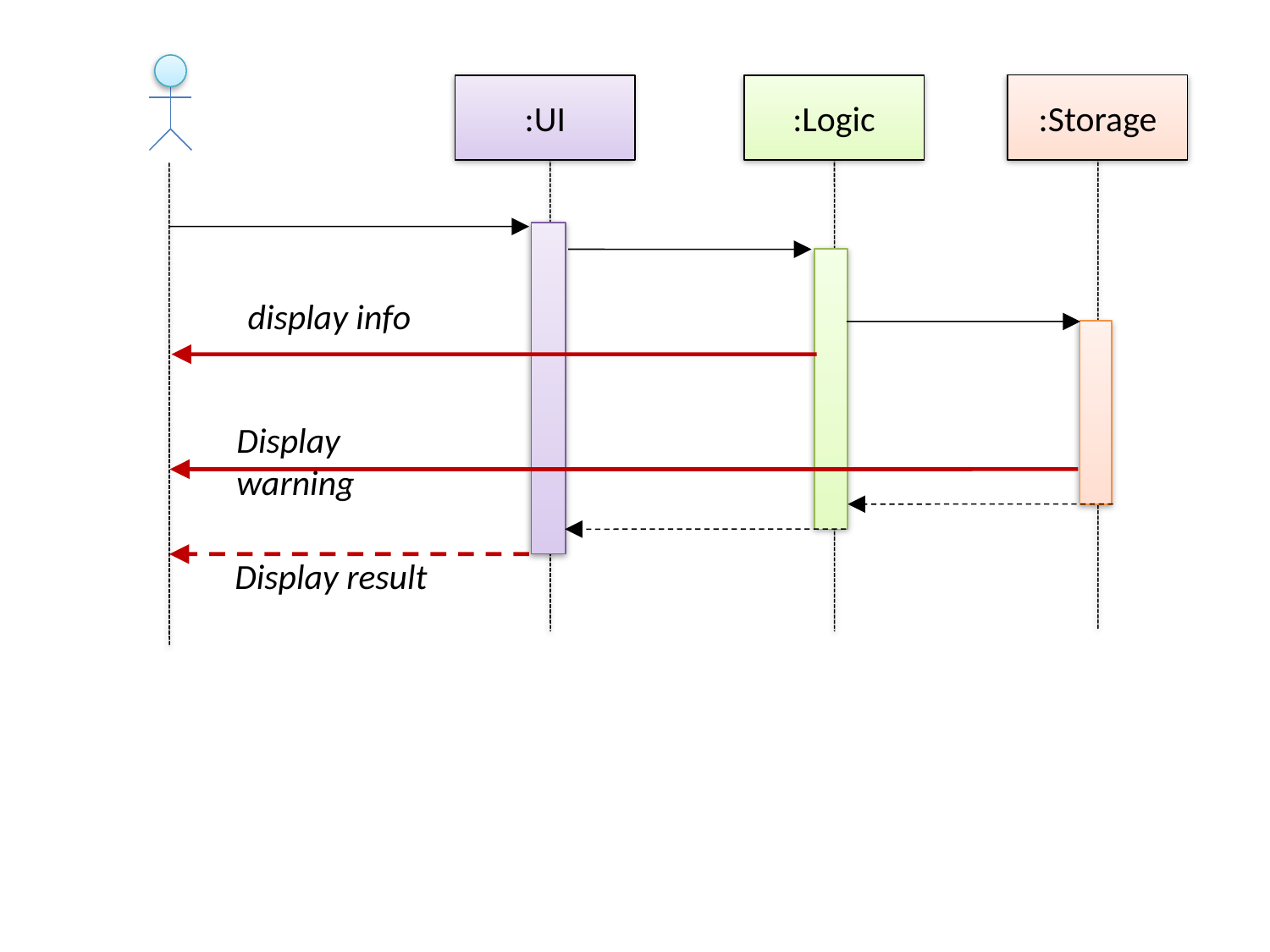

:Storage
:UI
:Logic

display info

Display warning

Display result